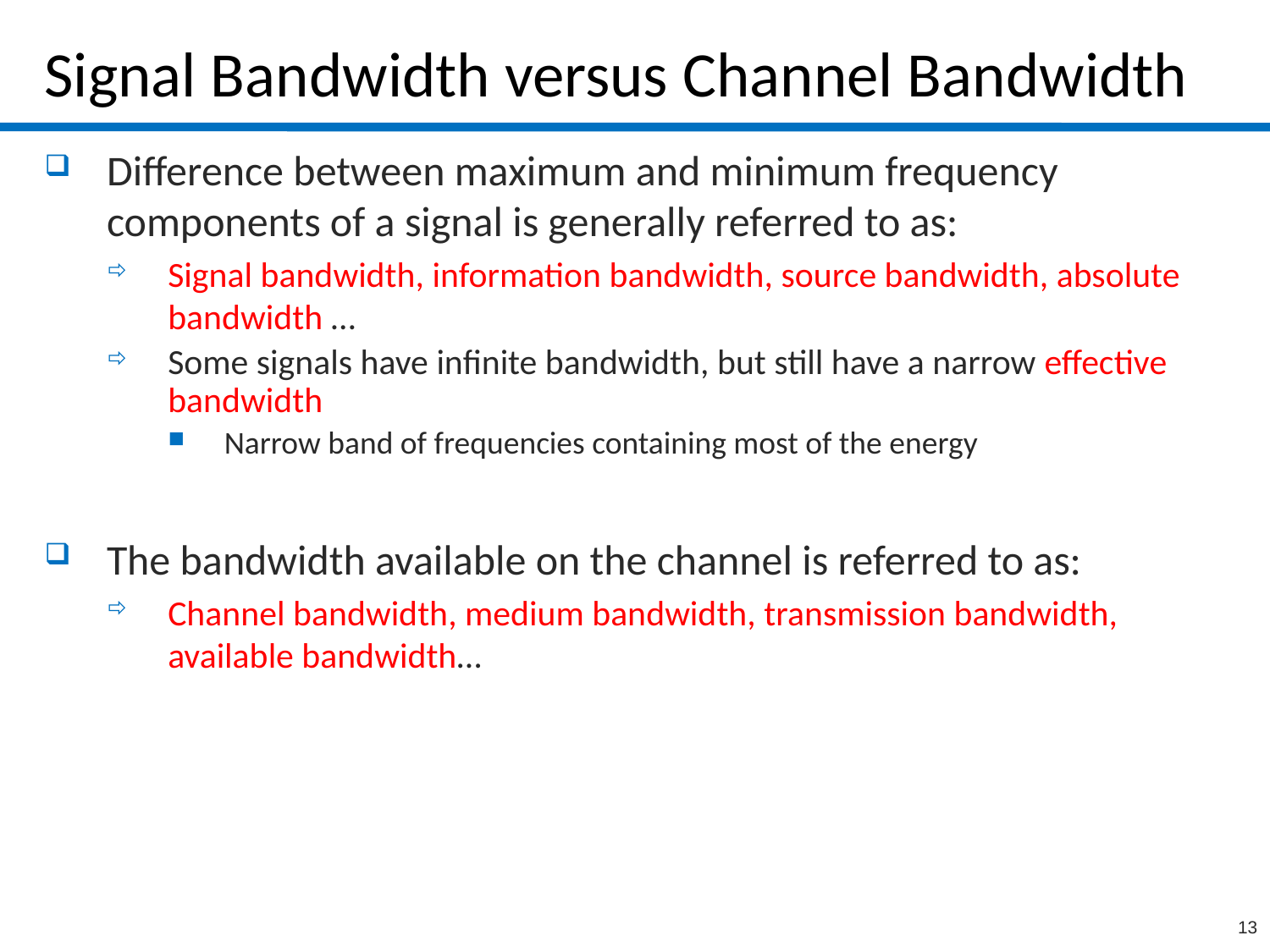

# Signal Bandwidth versus Channel Bandwidth
Difference between maximum and minimum frequency components of a signal is generally referred to as:
Signal bandwidth, information bandwidth, source bandwidth, absolute bandwidth …
Some signals have infinite bandwidth, but still have a narrow effective bandwidth
Narrow band of frequencies containing most of the energy

The bandwidth available on the channel is referred to as:
Channel bandwidth, medium bandwidth, transmission bandwidth, available bandwidth…
13